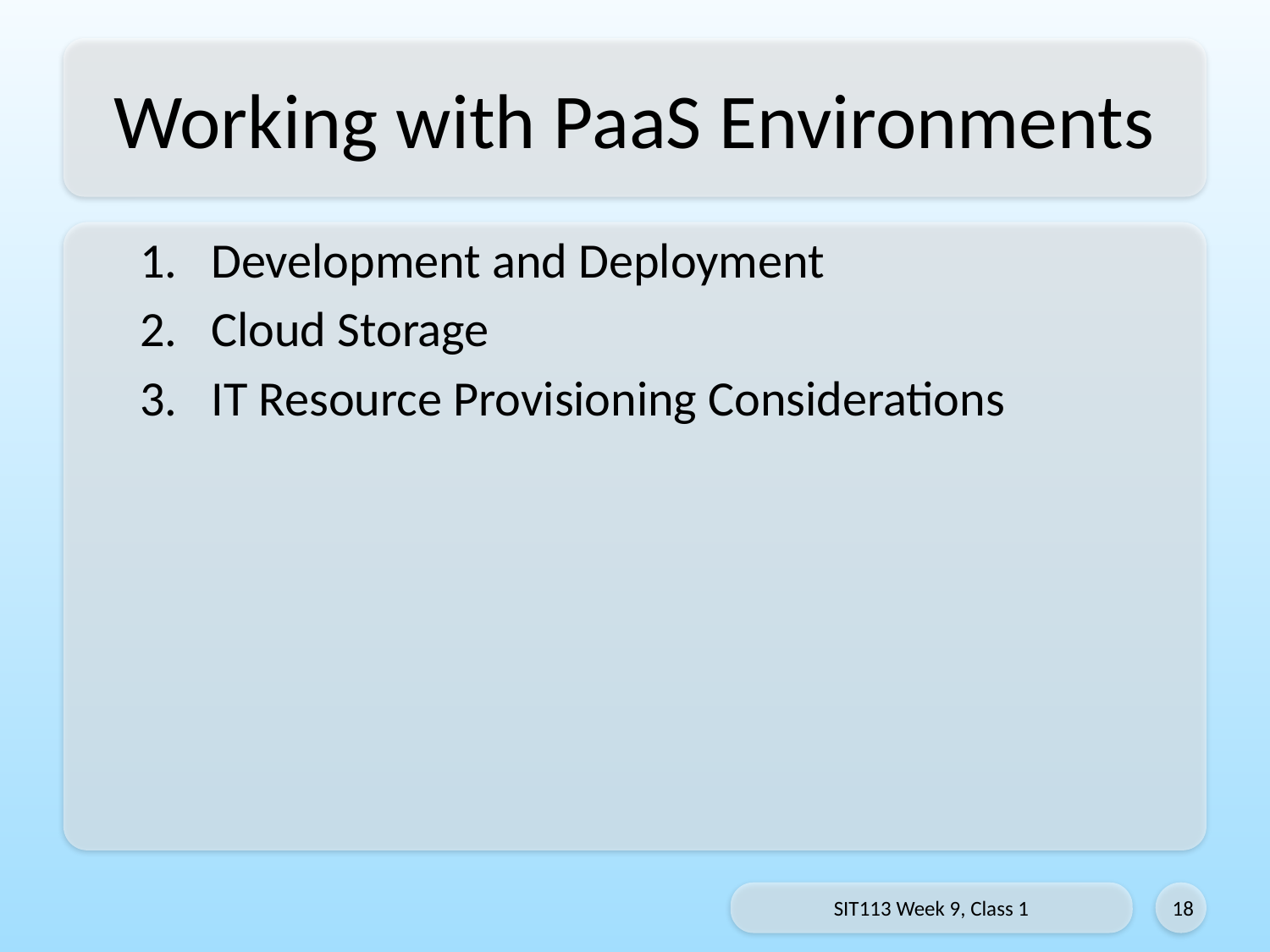

# Working with PaaS Environments
Development and Deployment
Cloud Storage
IT Resource Provisioning Considerations
SIT113 Week 9, Class 1
18